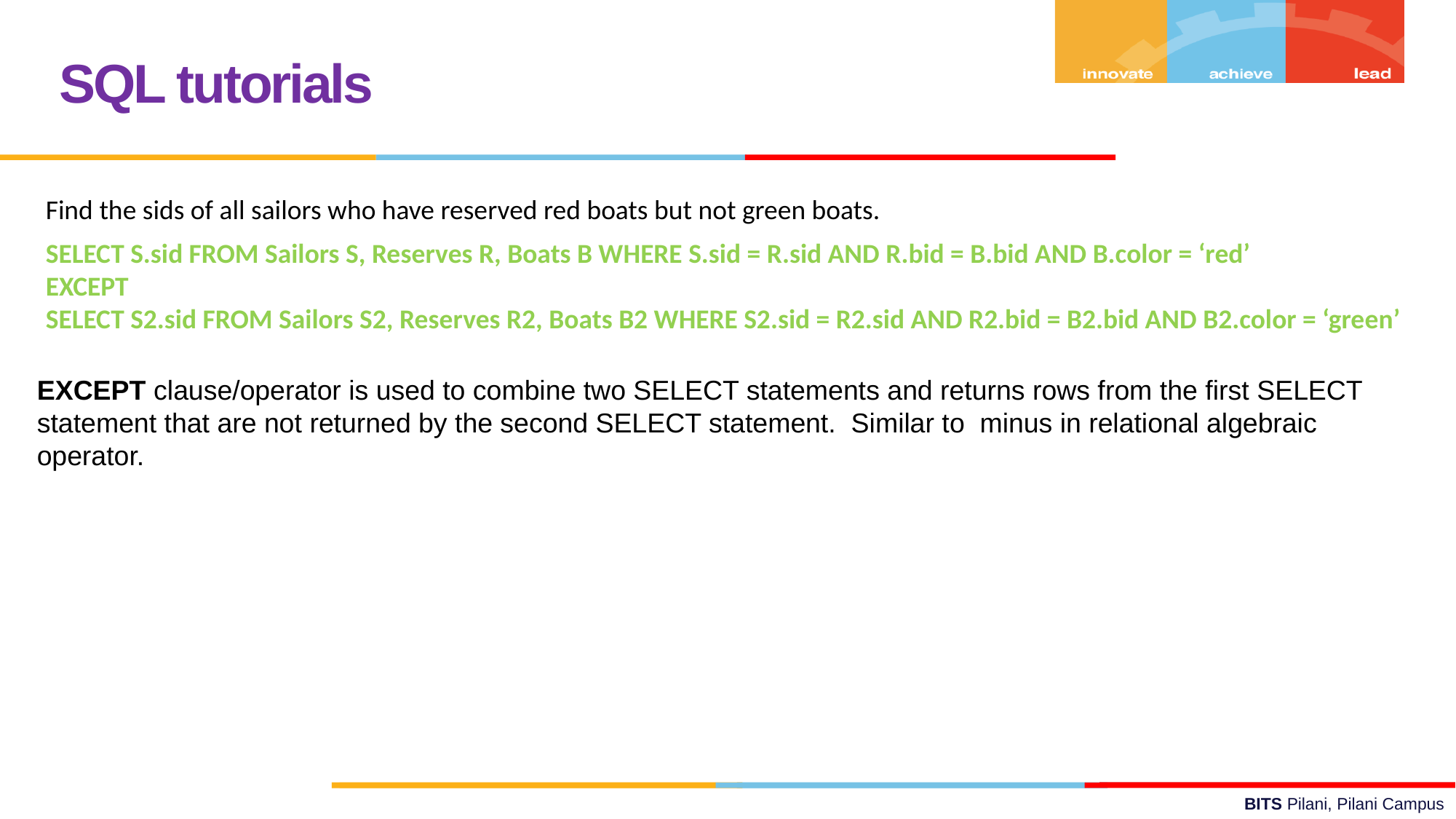

SQL tutorials
Find the sids of all sailors who have reserved red boats but not green boats.
SELECT S.sid FROM Sailors S, Reserves R, Boats B WHERE S.sid = R.sid AND R.bid = B.bid AND B.color = ‘red’
EXCEPT
SELECT S2.sid FROM Sailors S2, Reserves R2, Boats B2 WHERE S2.sid = R2.sid AND R2.bid = B2.bid AND B2.color = ‘green’
EXCEPT clause/operator is used to combine two SELECT statements and returns rows from the first SELECT statement that are not returned by the second SELECT statement.  Similar to  minus in relational algebraic operator.